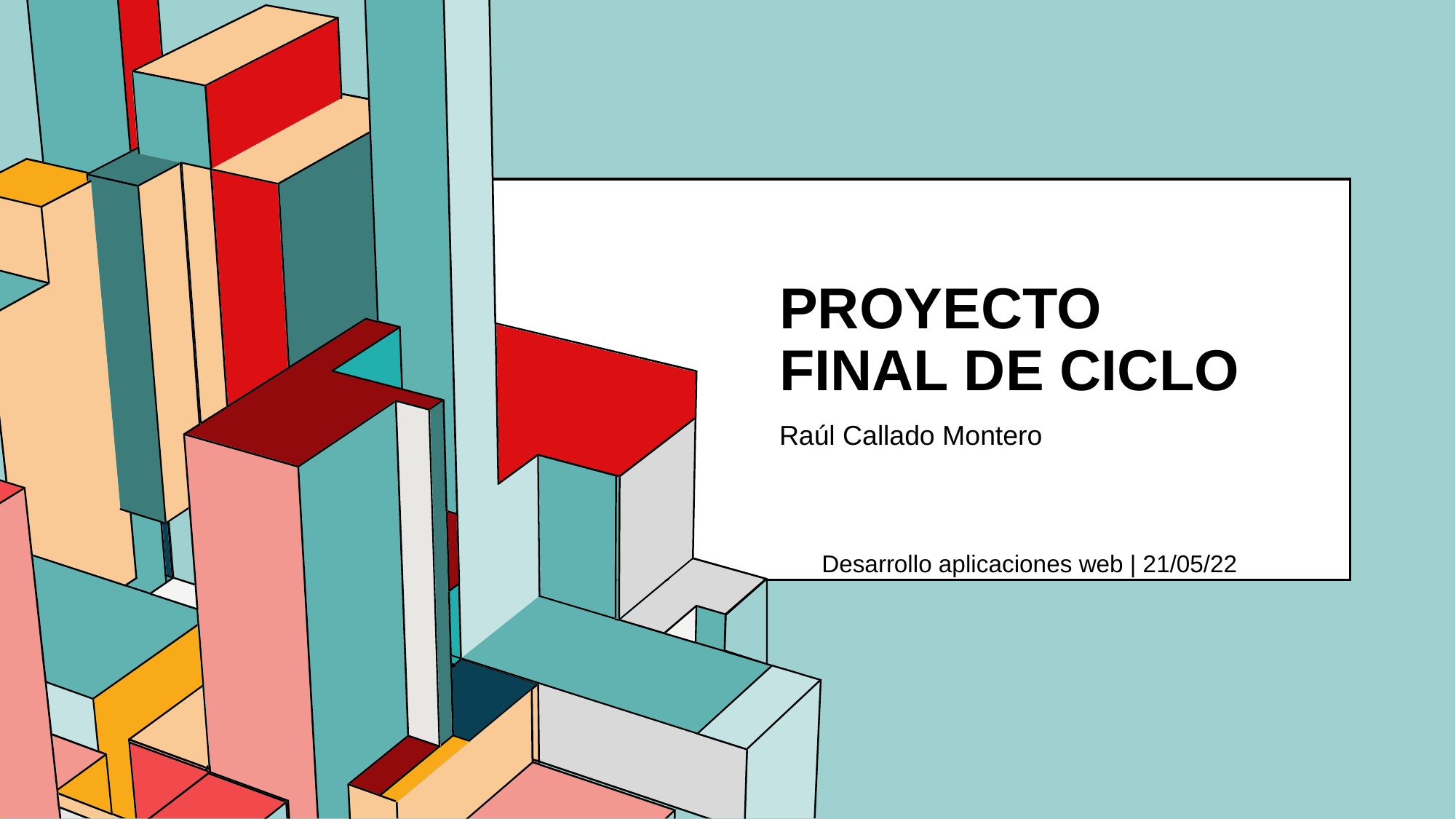

# Proyecto final de ciclo
Raúl Callado Montero
Desarrollo aplicaciones web | 21/05/22